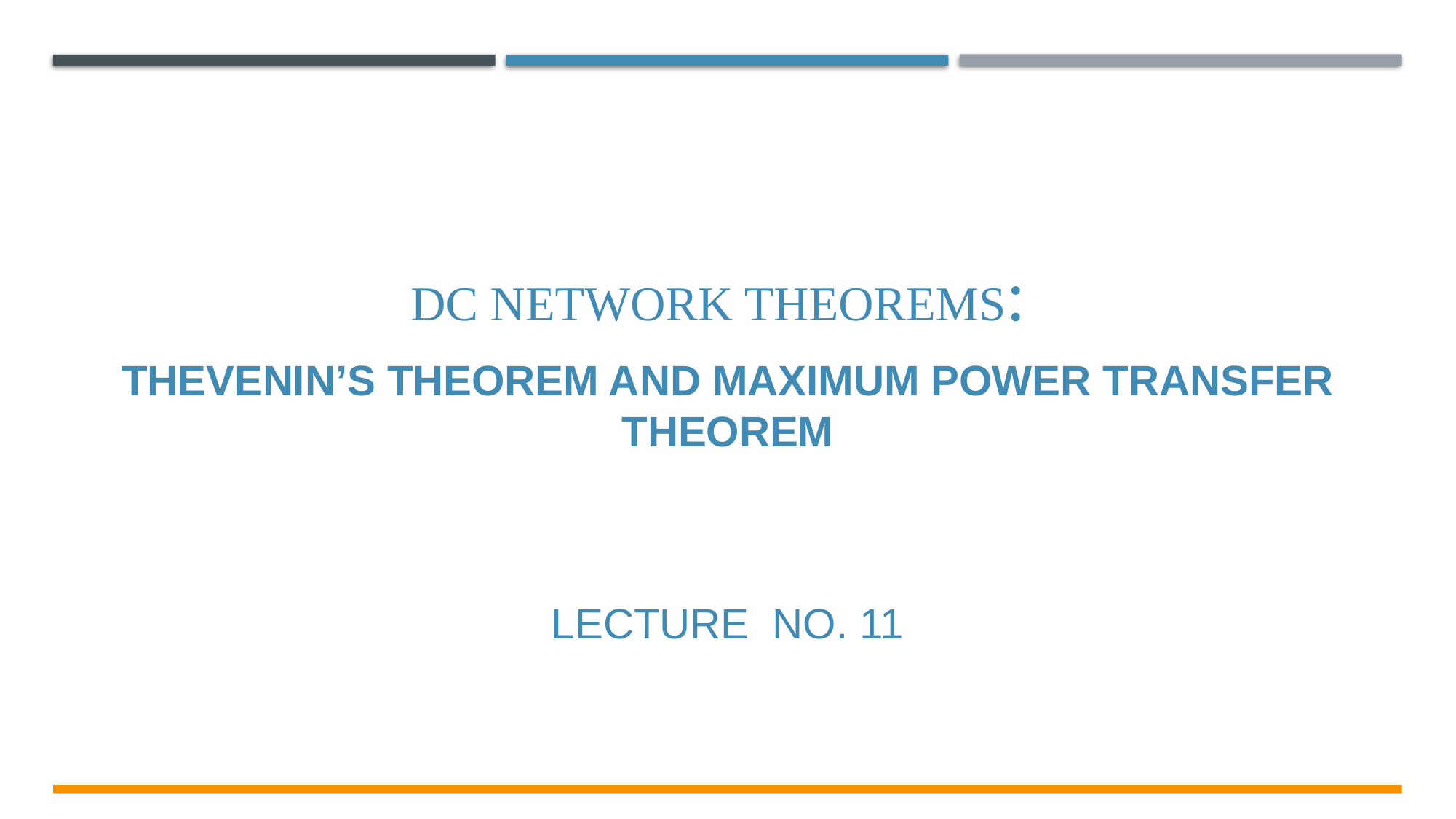

DC Network Theorems:
Thevenin’s Theorem and Maximum Power Transfer Theorem

Lecture  No. 11
Electrical & Electronics System EE1002
5